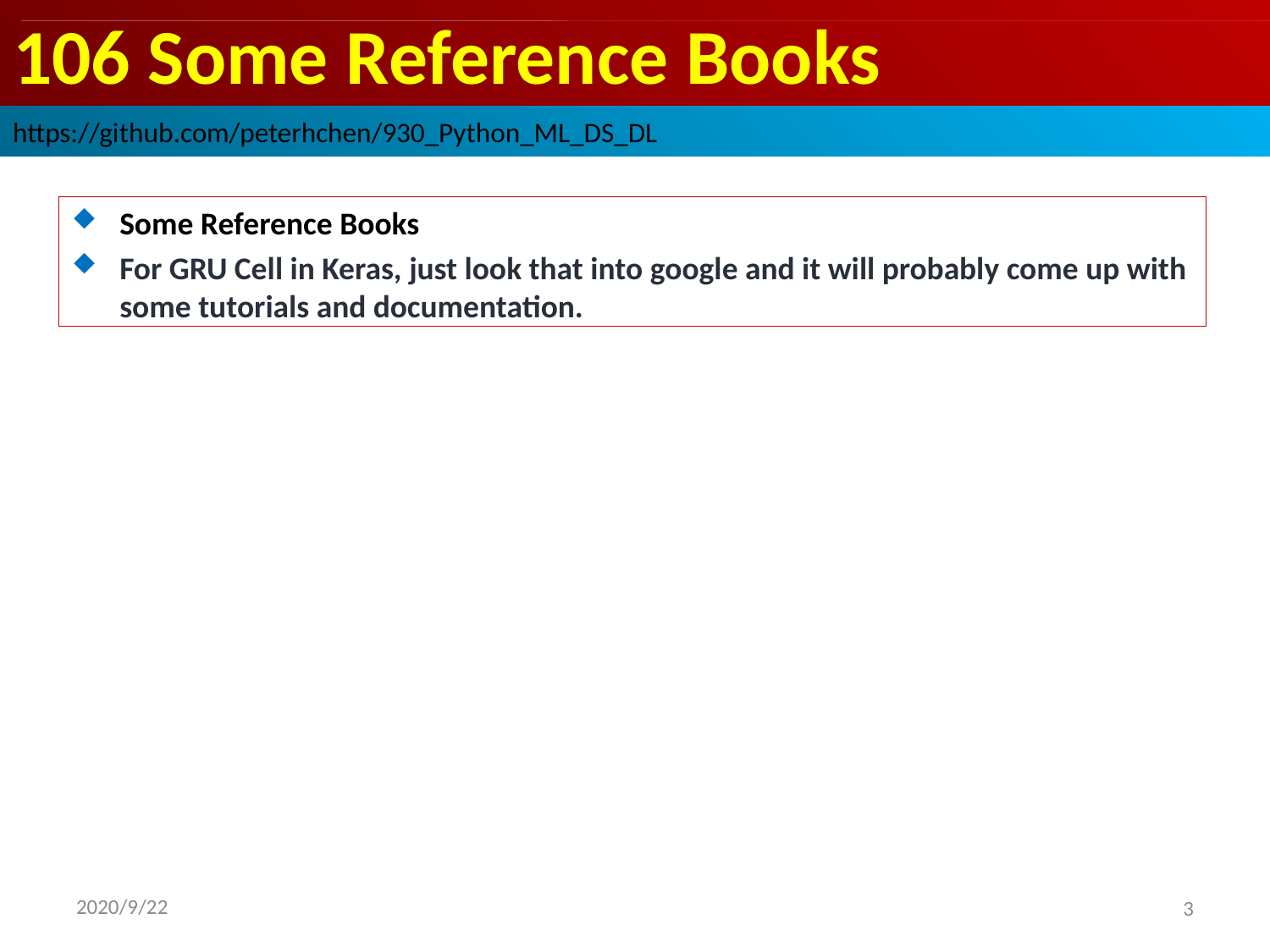

# 106 Some Reference Books

https://github.com/peterhchen/930_Python_ML_DS_DL
Some Reference Books
For GRU Cell in Keras, just look that into google and it will probably come up with some tutorials and documentation.
2020/9/22
3